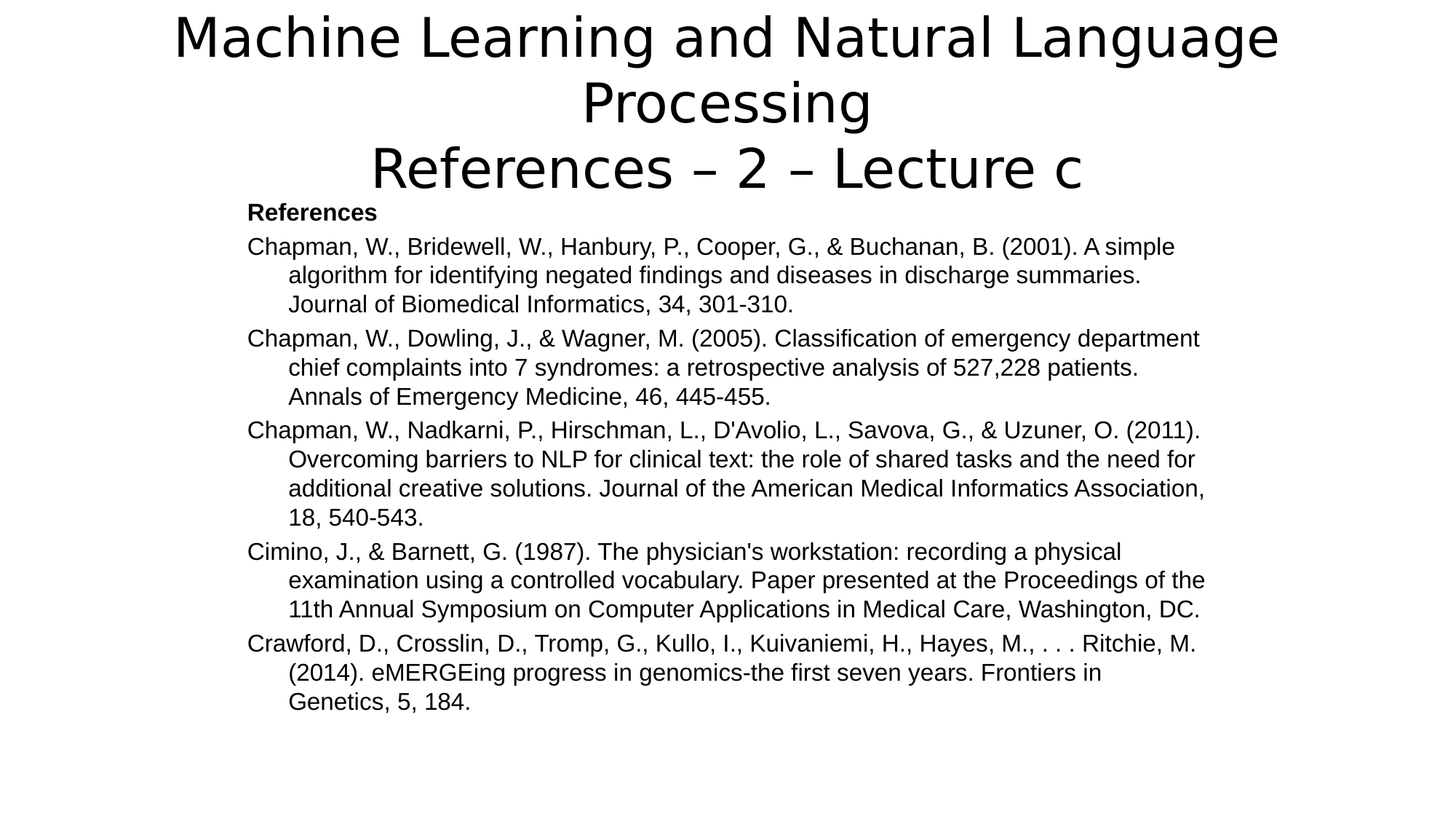

# Machine Learning and Natural Language Processing References – 2 – Lecture c
References
Chapman, W., Bridewell, W., Hanbury, P., Cooper, G., & Buchanan, B. (2001). A simple algorithm for identifying negated findings and diseases in discharge summaries. Journal of Biomedical Informatics, 34, 301-310.
Chapman, W., Dowling, J., & Wagner, M. (2005). Classification of emergency department chief complaints into 7 syndromes: a retrospective analysis of 527,228 patients. Annals of Emergency Medicine, 46, 445-455.
Chapman, W., Nadkarni, P., Hirschman, L., D'Avolio, L., Savova, G., & Uzuner, O. (2011). Overcoming barriers to NLP for clinical text: the role of shared tasks and the need for additional creative solutions. Journal of the American Medical Informatics Association, 18, 540-543.
Cimino, J., & Barnett, G. (1987). The physician's workstation: recording a physical examination using a controlled vocabulary. Paper presented at the Proceedings of the 11th Annual Symposium on Computer Applications in Medical Care, Washington, DC.
Crawford, D., Crosslin, D., Tromp, G., Kullo, I., Kuivaniemi, H., Hayes, M., . . . Ritchie, M. (2014). eMERGEing progress in genomics-the first seven years. Frontiers in Genetics, 5, 184.